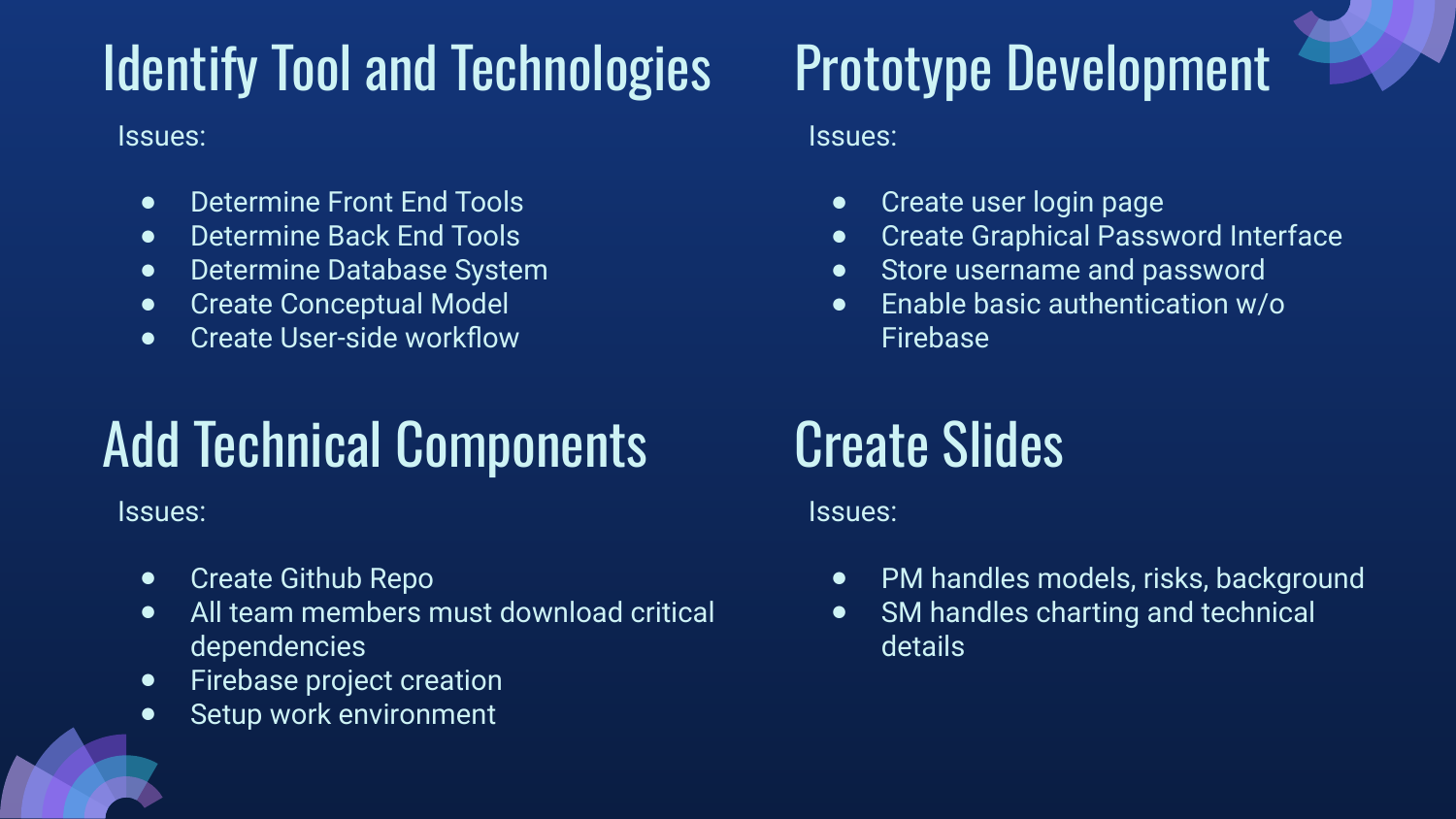

# Identify Tool and Technologies
Prototype Development
Issues:
Determine Front End Tools
Determine Back End Tools
Determine Database System
Create Conceptual Model
Create User-side workflow
Issues:
Create user login page
Create Graphical Password Interface
Store username and password
Enable basic authentication w/o Firebase
Add Technical Components
Create Slides
Issues:
Create Github Repo
All team members must download critical dependencies
Firebase project creation
Setup work environment
Issues:
PM handles models, risks, background
SM handles charting and technical details